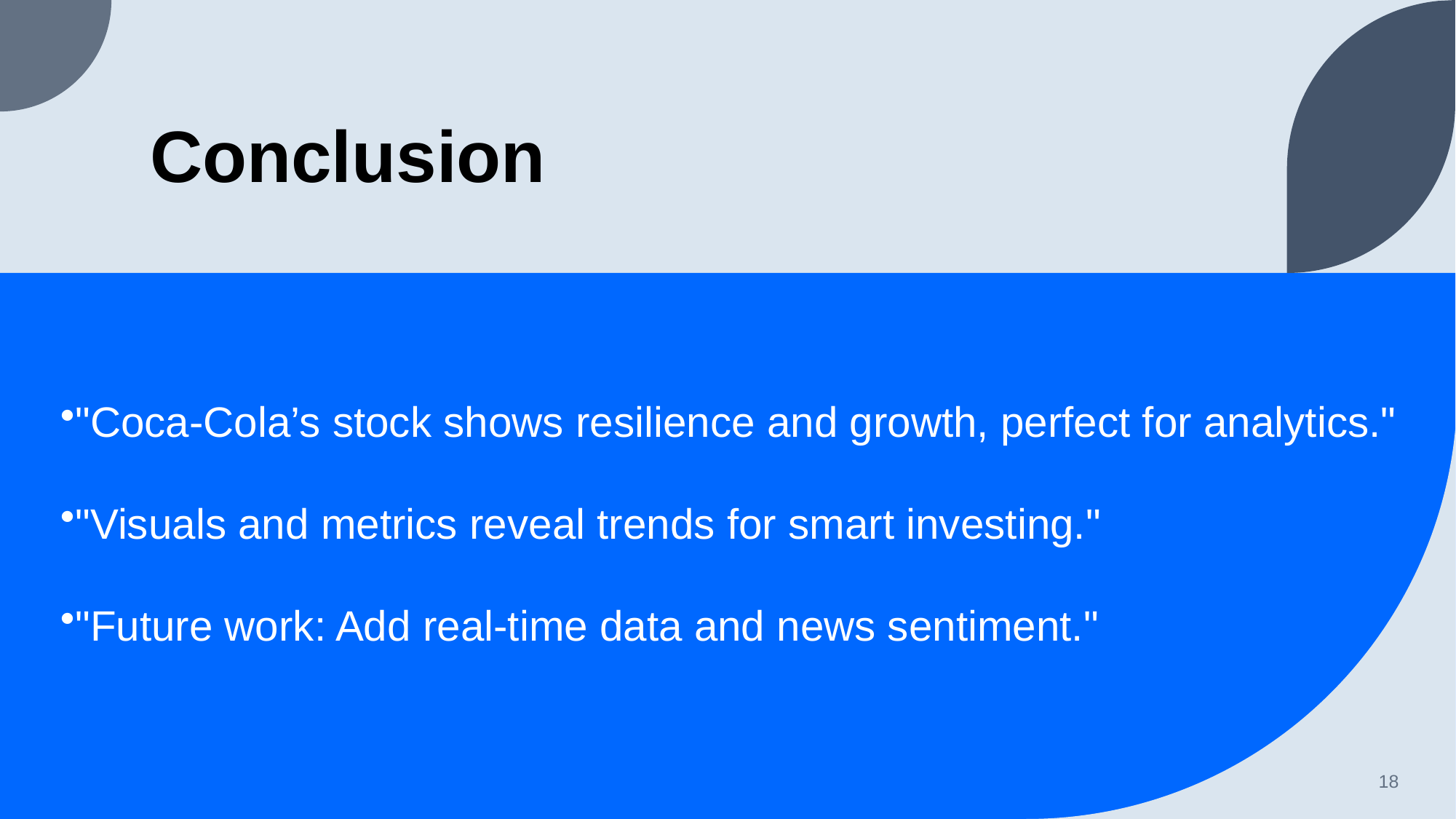

# Conclusion
"Coca-Cola’s stock shows resilience and growth, perfect for analytics."

"Visuals and metrics reveal trends for smart investing."

"Future work: Add real-time data and news sentiment."
18